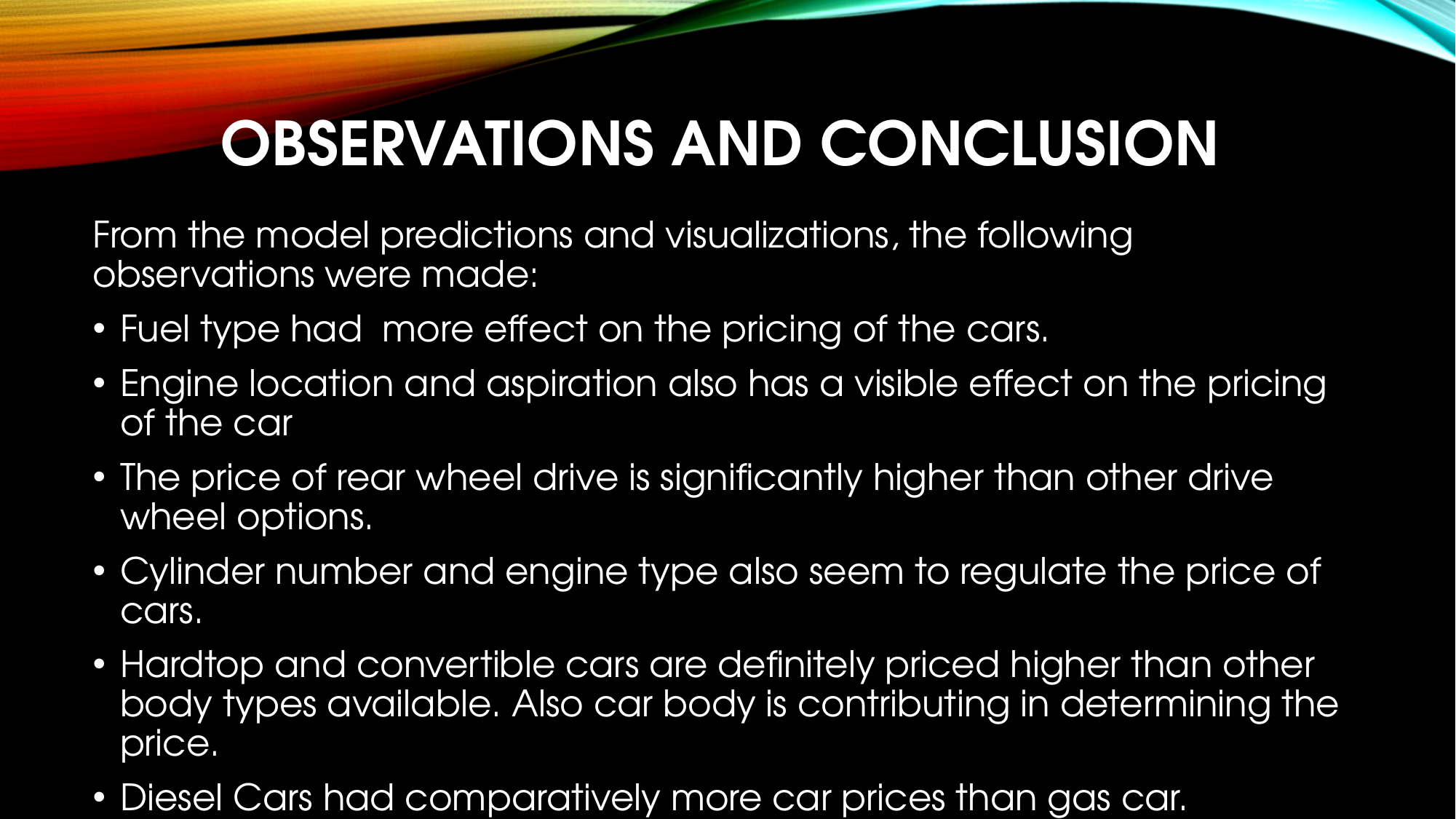

# OBSERVATIONS AND CONCLUSION
From the model predictions and visualizations, the following observations were made:
Fuel type had  more effect on the pricing of the cars.
Engine location and aspiration also has a visible effect on the pricing of the car
The price of rear wheel drive is significantly higher than other drive wheel options.
Cylinder number and engine type also seem to regulate the price of cars.
Hardtop and convertible cars are definitely priced higher than other body types available. Also car body is contributing in determining the price.
Diesel Cars had comparatively more car prices than gas car.